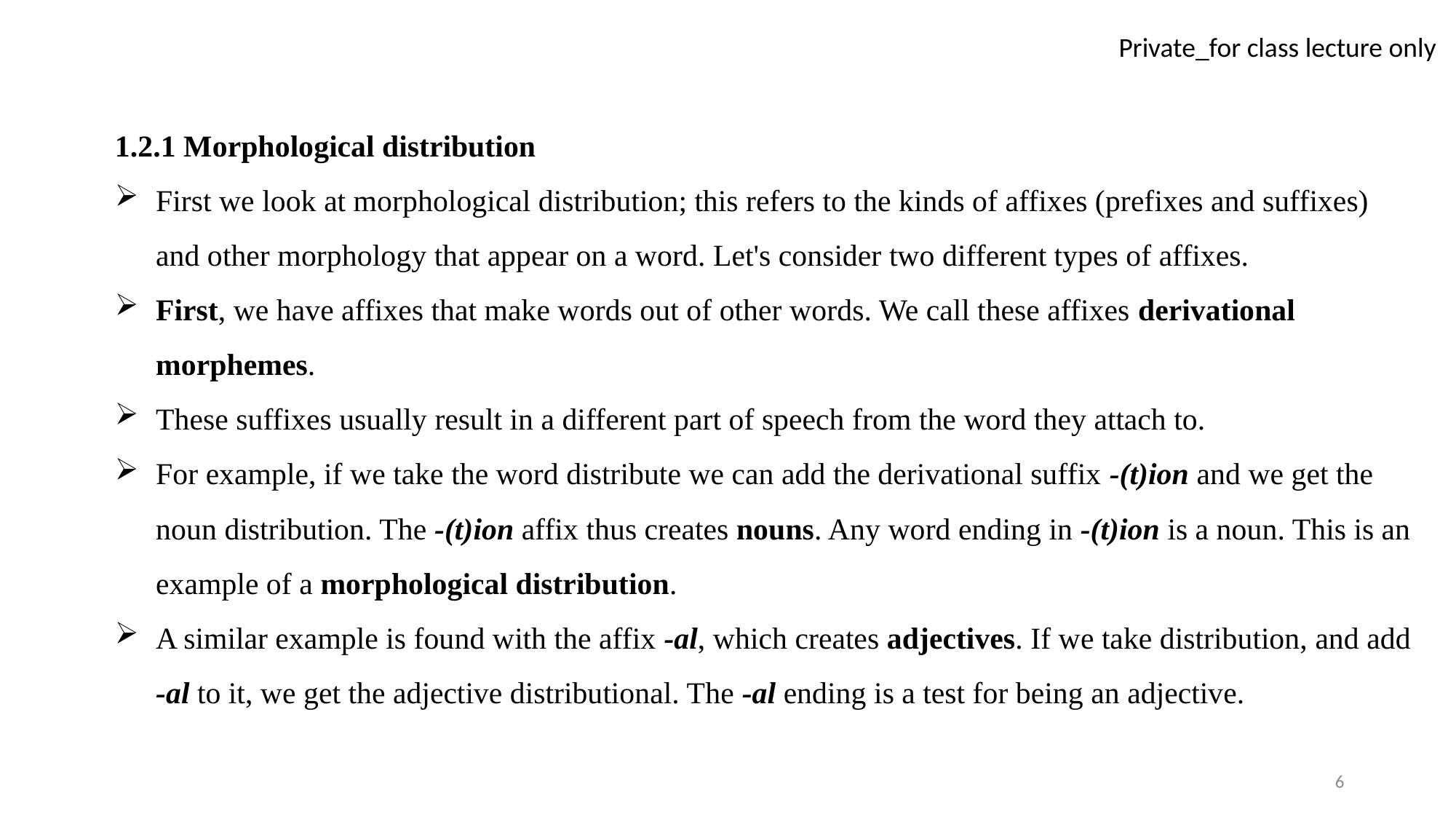

1.2.1 Morphological distribution
First we look at morphological distribution; this refers to the kinds of affixes (prefixes and suffixes) and other morphology that appear on a word. Let's consider two different types of affixes.
First, we have affixes that make words out of other words. We call these affixes derivational morphemes.
These suffixes usually result in a different part of speech from the word they attach to.
For example, if we take the word distribute we can add the derivational suffix -(t)ion and we get the noun distribution. The -(t)ion affix thus creates nouns. Any word ending in -(t)ion is a noun. This is an example of a morphological distribution.
A similar example is found with the affix -al, which creates adjectives. If we take distribution, and add -al to it, we get the adjective distributional. The -al ending is a test for being an adjective.

6